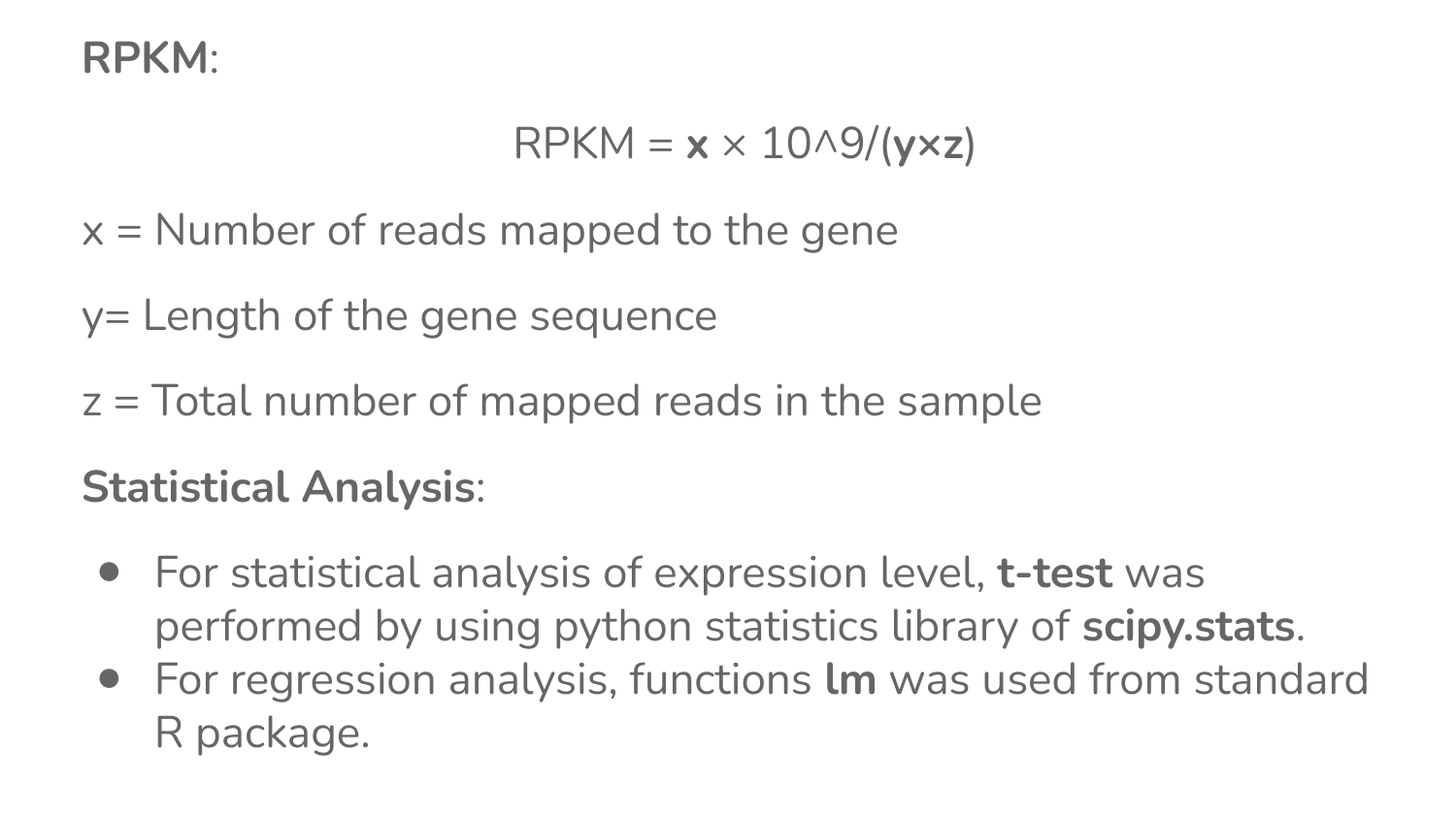

RPKM:
RPKM = x × 10^9/(y×z)
x = Number of reads mapped to the gene
y= Length of the gene sequence
z = Total number of mapped reads in the sample
Statistical Analysis:
For statistical analysis of expression level, t-test was performed by using python statistics library of scipy.stats.
For regression analysis, functions lm was used from standard R package.